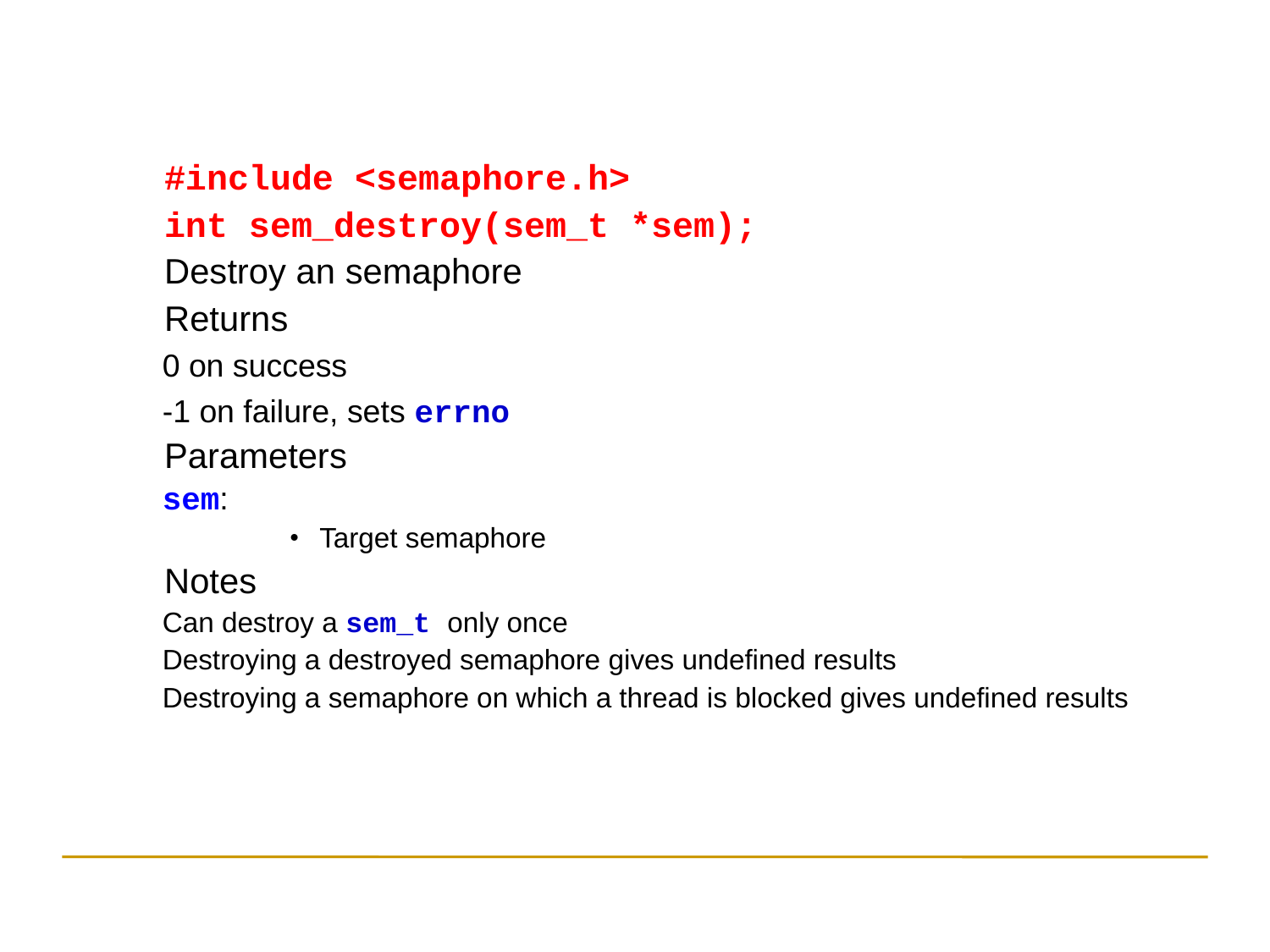

#include <semaphore.h>
int sem_destroy(sem_t *sem);
Destroy an semaphore
Returns
0 on success
-1 on failure, sets errno
Parameters
sem:
Target semaphore
Notes
Can destroy a sem_t only once
Destroying a destroyed semaphore gives undefined results
Destroying a semaphore on which a thread is blocked gives undefined results